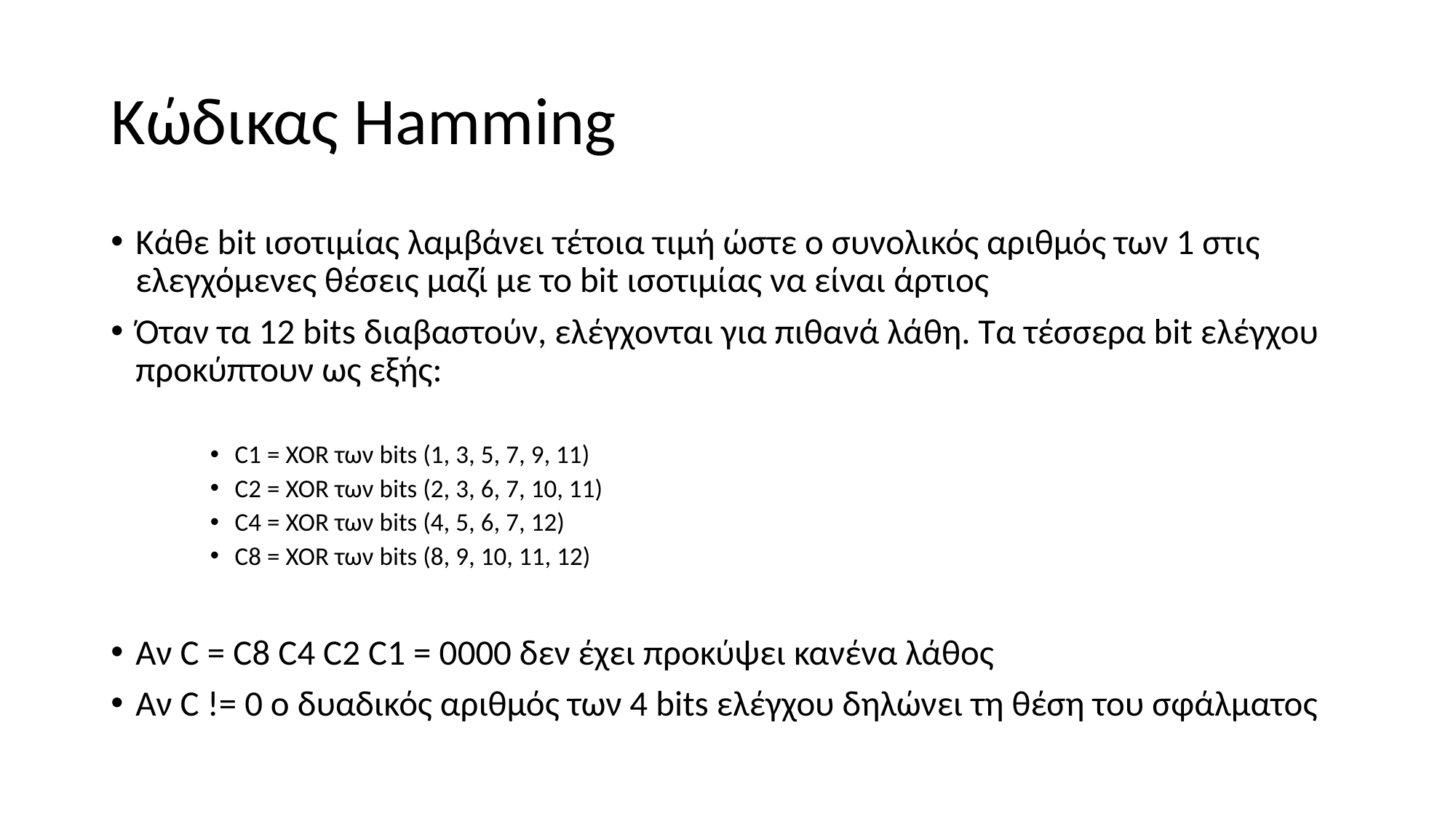

# Κώδικας Hamming
Κάθε bit ισοτιμίας λαμβάνει τέτοια τιμή ώστε ο συνολικός αριθμός των 1 στις ελεγχόμενες θέσεις μαζί με το bit ισοτιμίας να είναι άρτιος
Όταν τα 12 bits διαβαστούν, ελέγχονται για πιθανά λάθη. Τα τέσσερα bit ελέγχου προκύπτουν ως εξής:

C1 = XOR των bits (1, 3, 5, 7, 9, 11)
C2 = XOR των bits (2, 3, 6, 7, 10, 11)
C4 = XOR των bits (4, 5, 6, 7, 12)
C8 = XOR των bits (8, 9, 10, 11, 12)

Αν C = C8 C4 C2 C1 = 0000 δεν έχει προκύψει κανένα λάθος
Αν C != 0 ο δυαδικός αριθμός των 4 bits ελέγχου δηλώνει τη θέση του σφάλματος